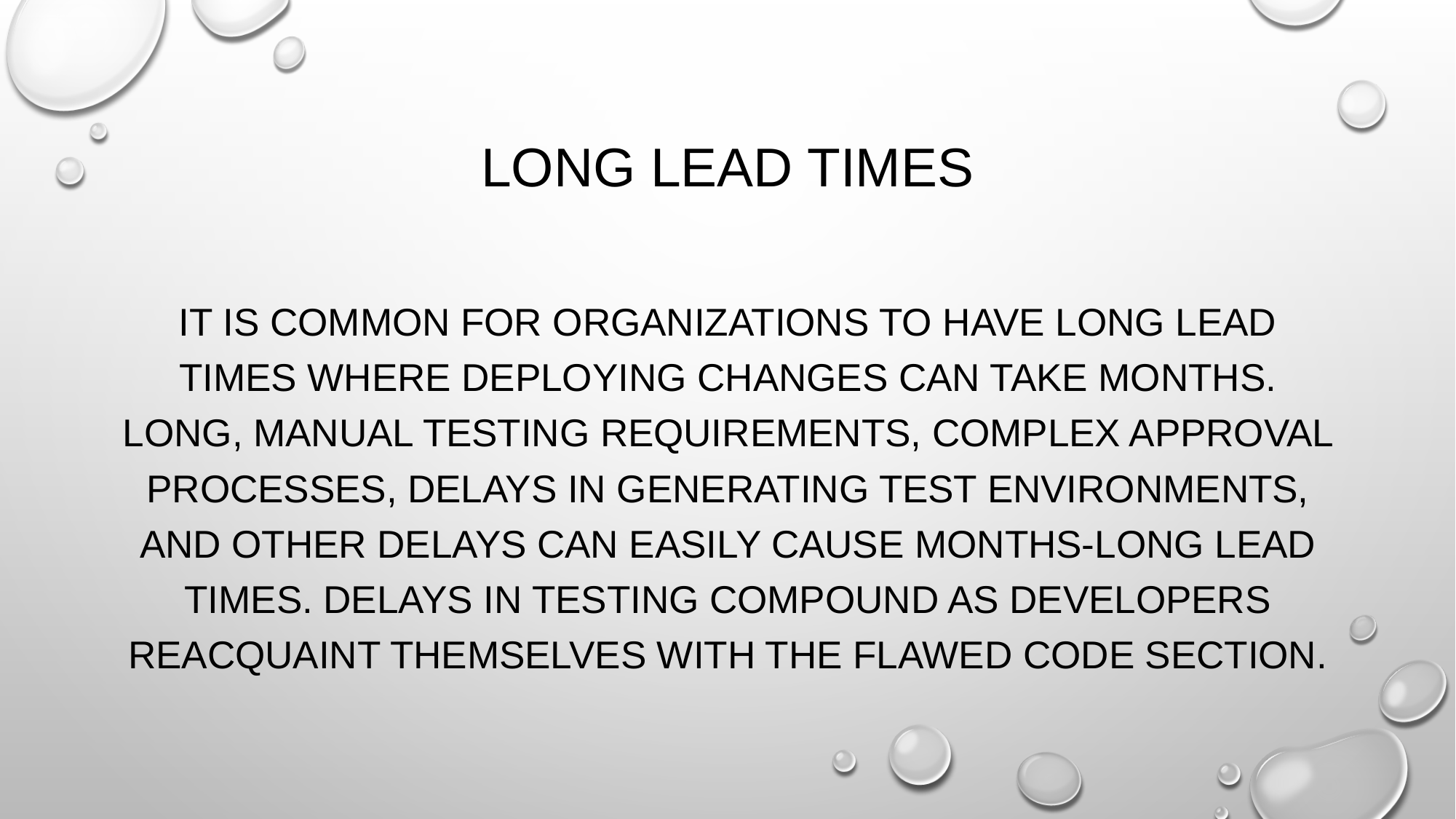

# Long Lead times
It is common for organizations to have long lead times where deploying changes can take months. Long, manual testing requirements, complex approval processes, delays in generating test environments, and other delays can easily cause months-long lead times. Delays in testing compound as developers reacquaint themselves with the flawed code section.